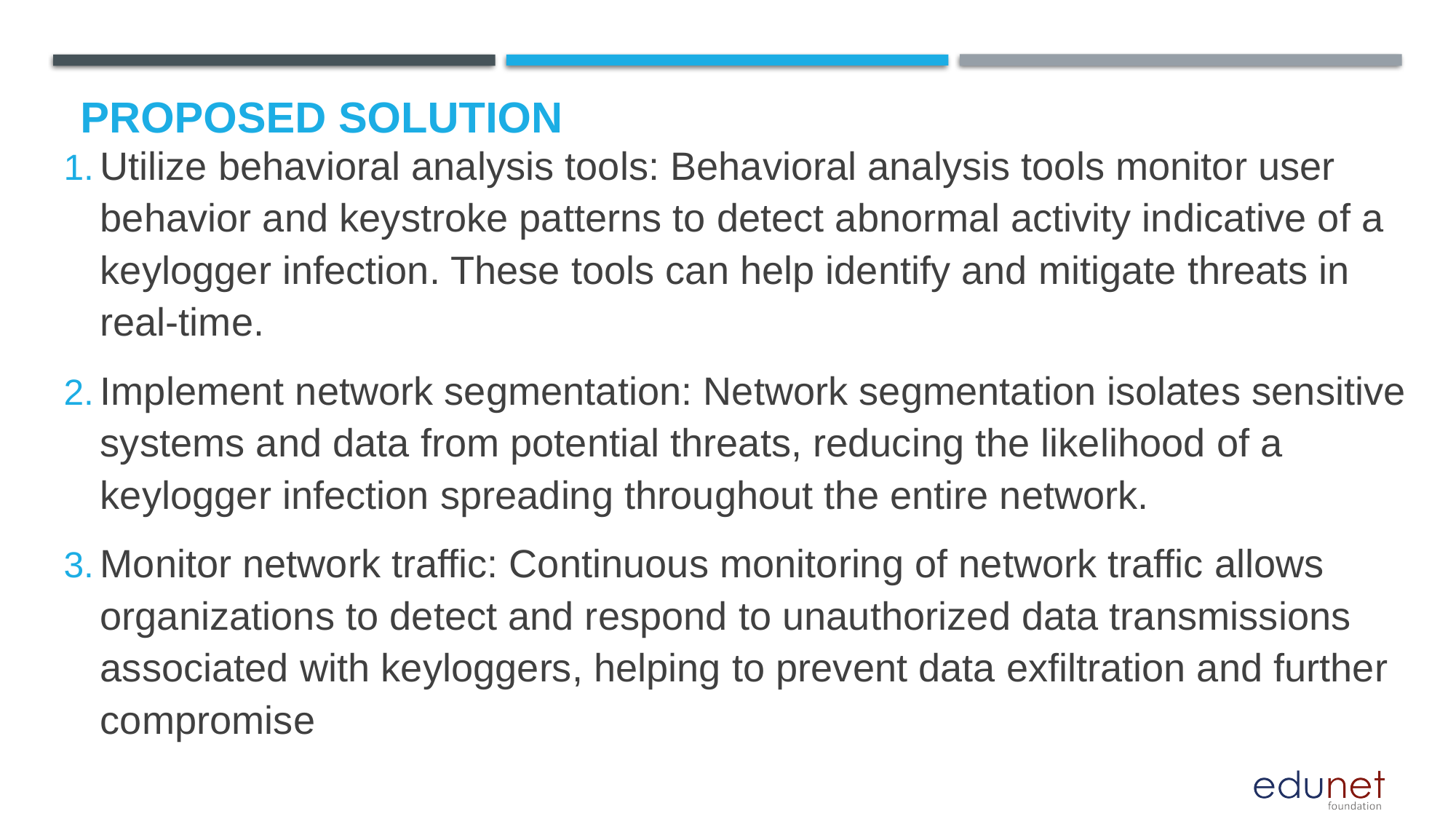

# Proposed Solution
Utilize behavioral analysis tools: Behavioral analysis tools monitor user behavior and keystroke patterns to detect abnormal activity indicative of a keylogger infection. These tools can help identify and mitigate threats in real-time.
Implement network segmentation: Network segmentation isolates sensitive systems and data from potential threats, reducing the likelihood of a keylogger infection spreading throughout the entire network.
Monitor network traffic: Continuous monitoring of network traffic allows organizations to detect and respond to unauthorized data transmissions associated with keyloggers, helping to prevent data exfiltration and further compromise